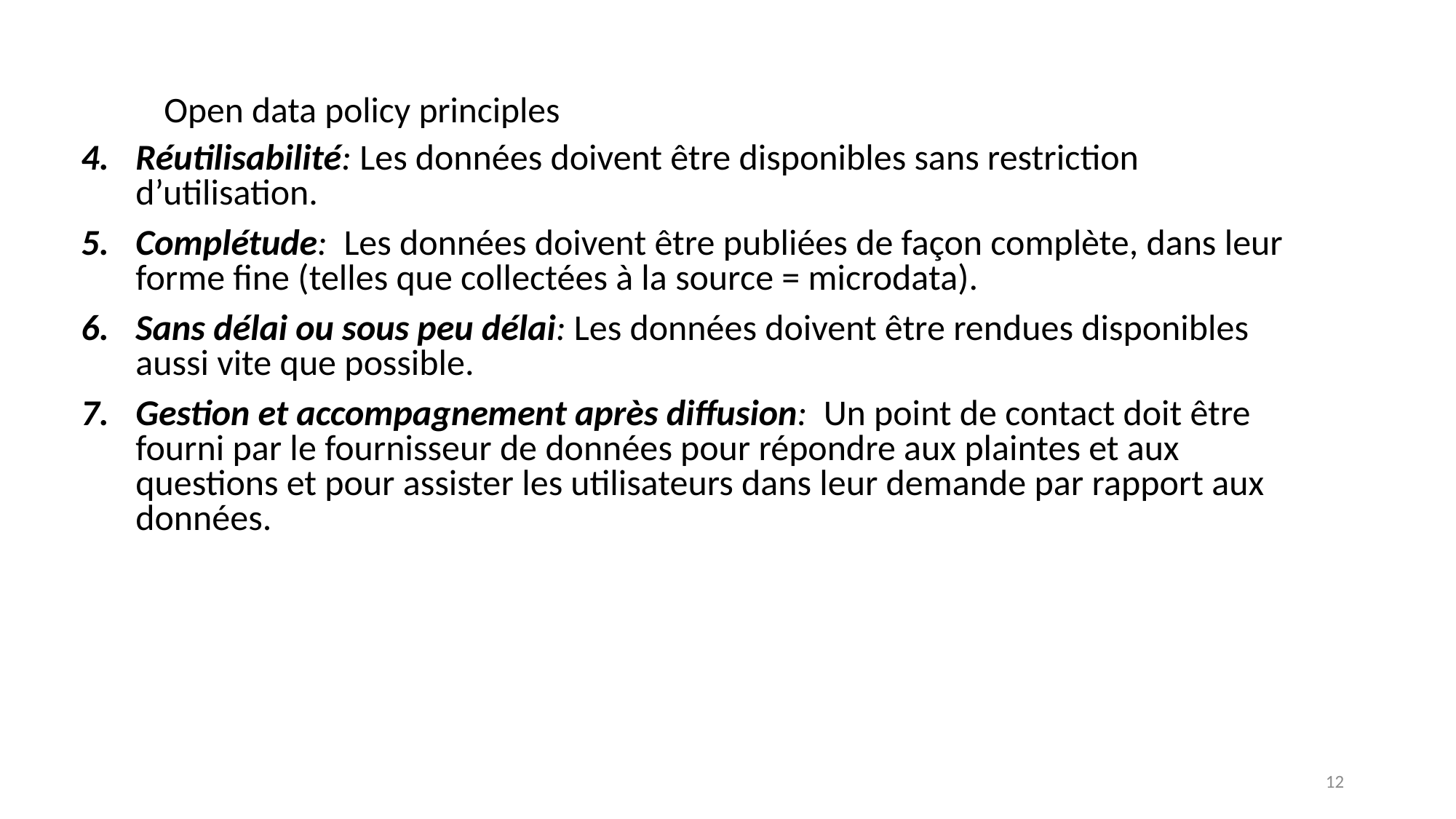

# Open data policy principles
Réutilisabilité: Les données doivent être disponibles sans restriction d’utilisation.
Complétude:  Les données doivent être publiées de façon complète, dans leur forme fine (telles que collectées à la source = microdata).
Sans délai ou sous peu délai: Les données doivent être rendues disponibles  aussi vite que possible.
Gestion et accompagnement après diffusion:  Un point de contact doit être fourni par le fournisseur de données pour répondre aux plaintes et aux questions et pour assister les utilisateurs dans leur demande par rapport aux données.

12